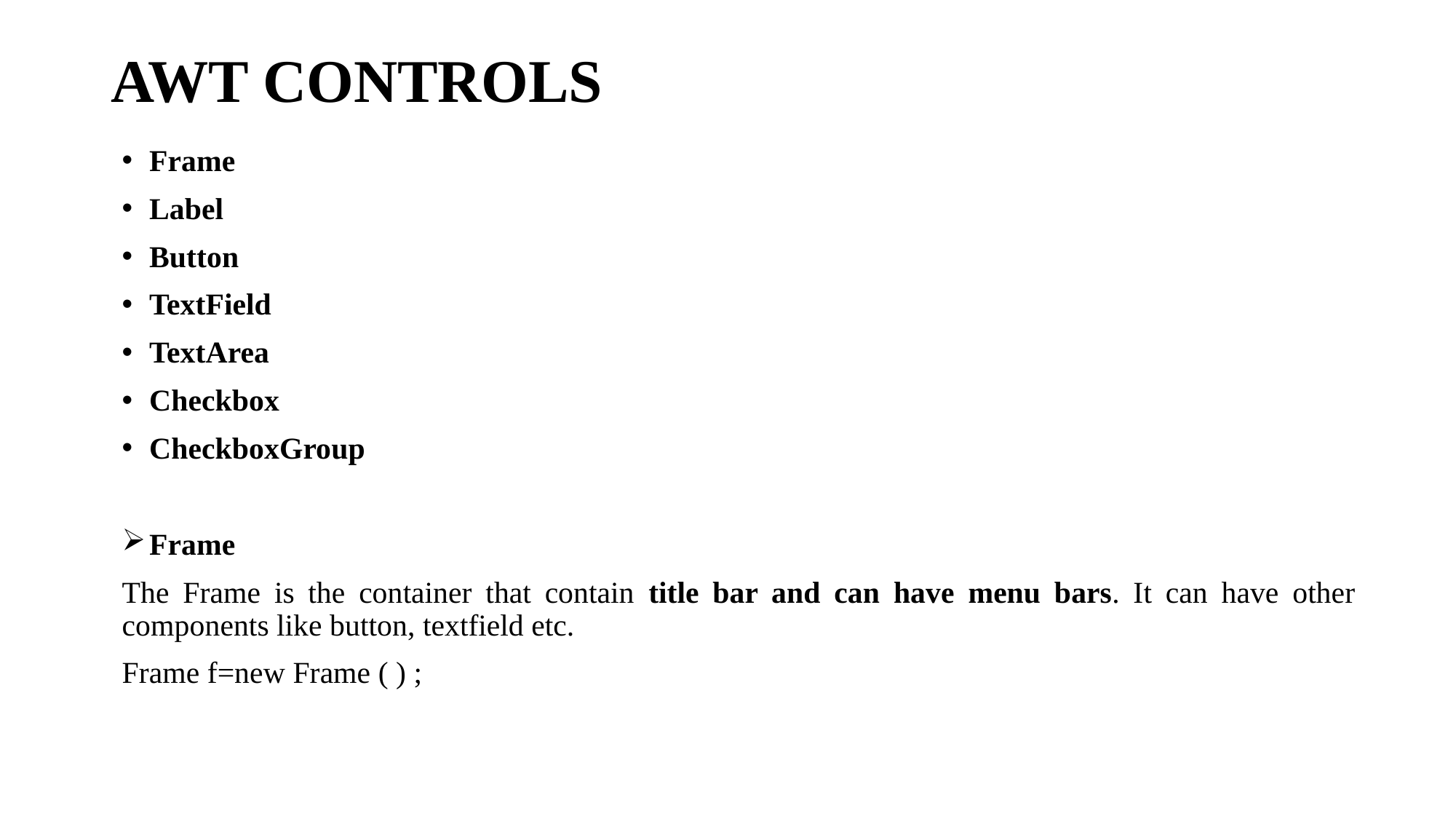

# AWT CONTROLS
Frame
Label
Button
TextField
TextArea
Checkbox
CheckboxGroup

Frame
The Frame is the container that contain title bar and can have menu bars. It can have other components like button, textfield etc.
Frame f=new Frame ( ) ;